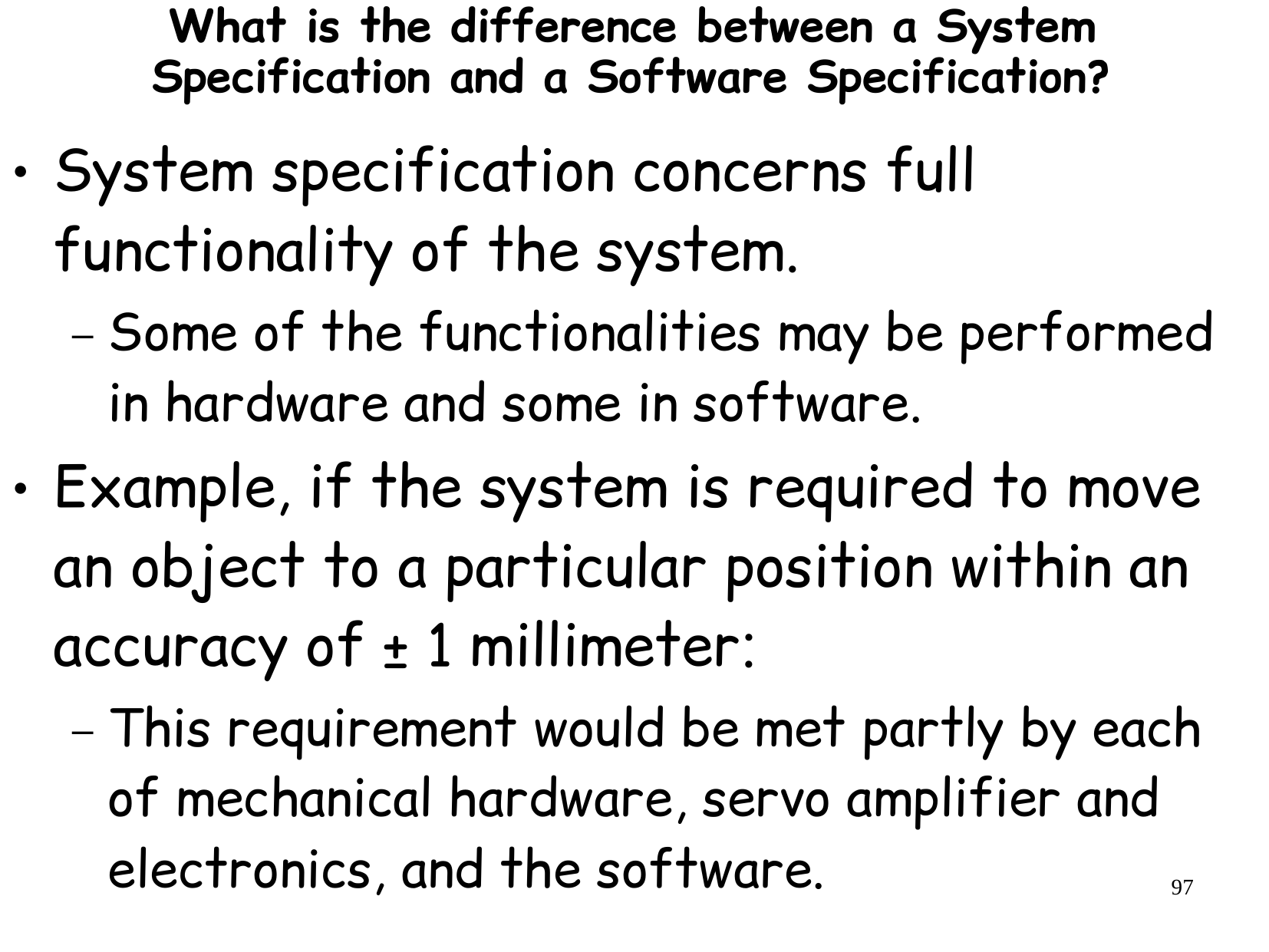

# What is the difference between a System Specification and a Software Specification?
System specification concerns full functionality of the system.
Some of the functionalities may be performed in hardware and some in software.
Example, if the system is required to move an object to a particular position within an accuracy of ± 1 millimeter:
This requirement would be met partly by each of mechanical hardware, servo amplifier and electronics, and the software.